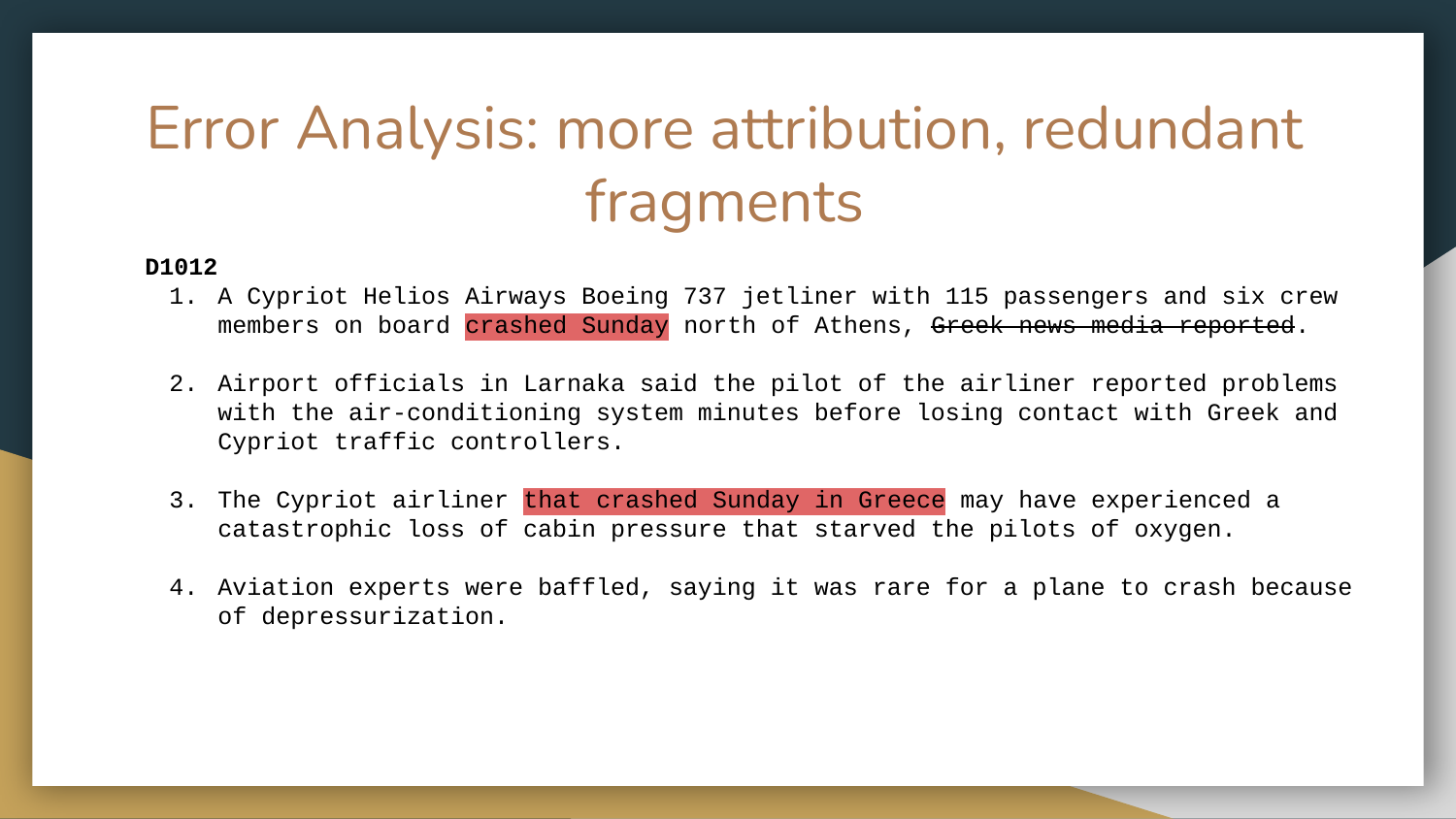

# Error Analysis: more attribution, redundant fragments
D1012
A Cypriot Helios Airways Boeing 737 jetliner with 115 passengers and six crew members on board crashed Sunday north of Athens, Greek news media reported.

Airport officials in Larnaka said the pilot of the airliner reported problems with the air-conditioning system minutes before losing contact with Greek and Cypriot traffic controllers.

The Cypriot airliner that crashed Sunday in Greece may have experienced a catastrophic loss of cabin pressure that starved the pilots of oxygen.

Aviation experts were baffled, saying it was rare for a plane to crash because of depressurization.